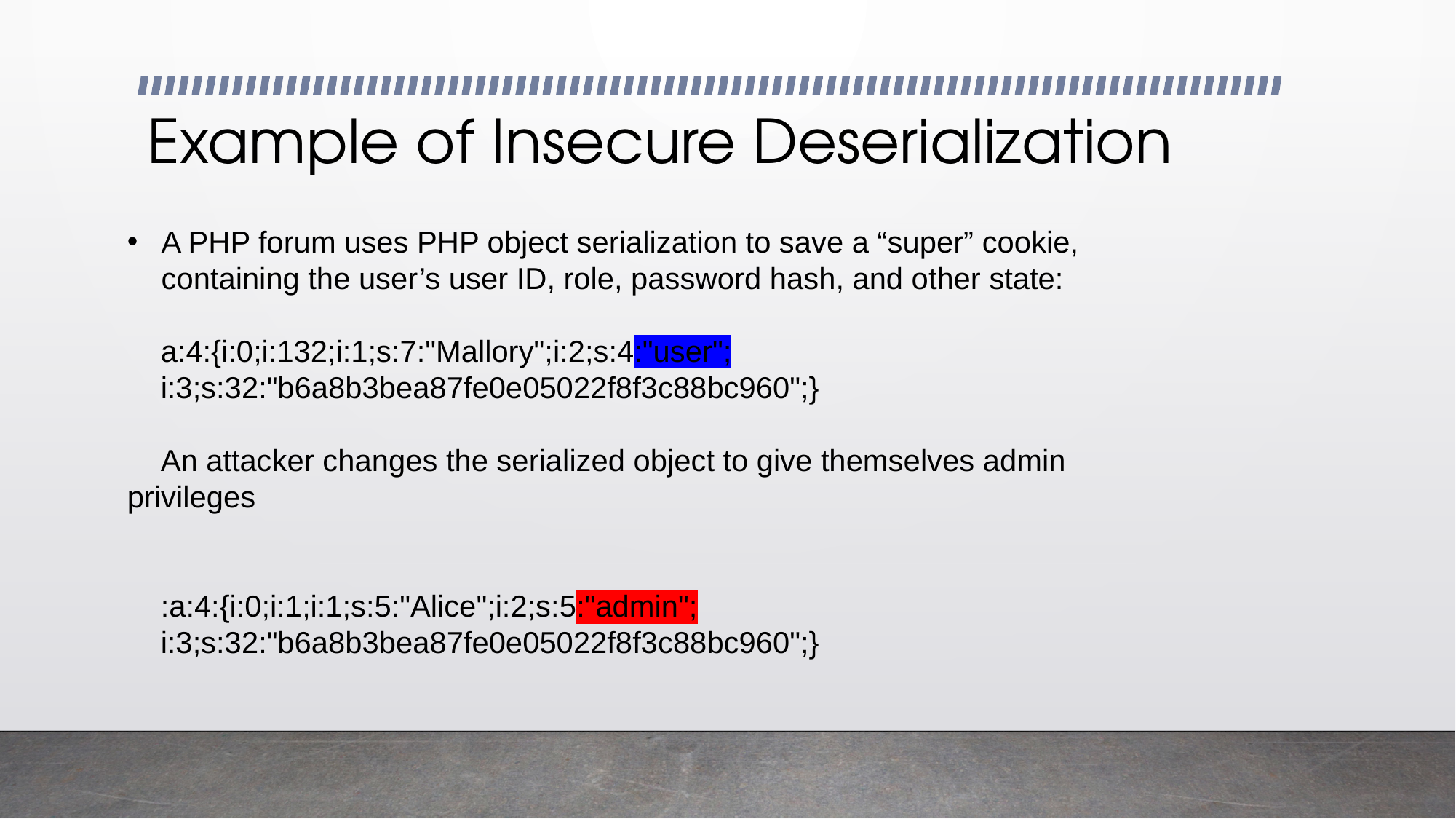

# Example of Insecure Deserialization
A PHP forum uses PHP object serialization to save a “super” cookie, containing the user’s user ID, role, password hash, and other state:

    a:4:{i:0;i:132;i:1;s:7:"Mallory";i:2;s:4:"user";
    i:3;s:32:"b6a8b3bea87fe0e05022f8f3c88bc960";}

    An attacker changes the serialized object to give themselves admin    privileges

    :a:4:{i:0;i:1;i:1;s:5:"Alice";i:2;s:5:"admin";
    i:3;s:32:"b6a8b3bea87fe0e05022f8f3c88bc960";}